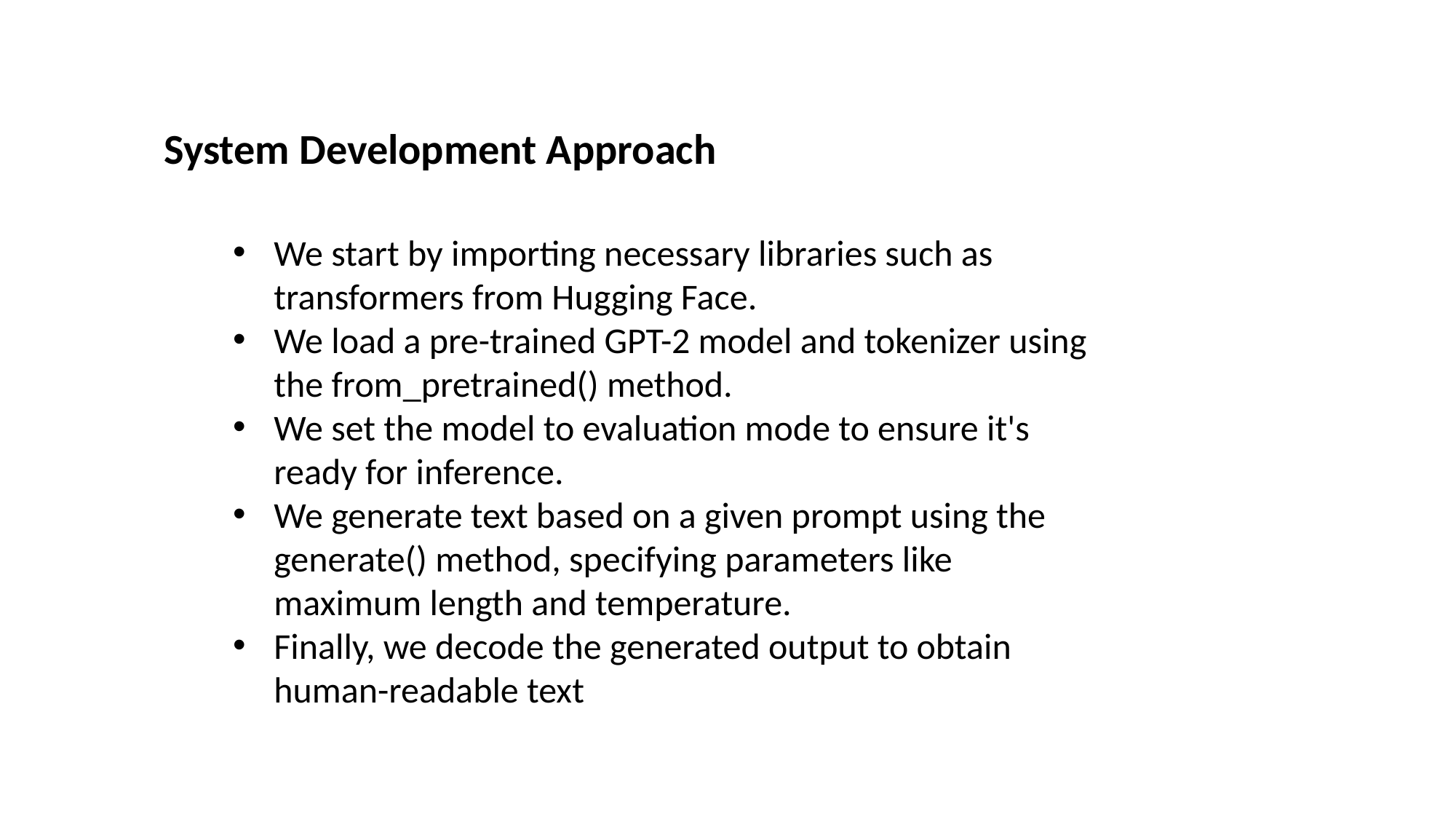

System Development Approach
We start by importing necessary libraries such as transformers from Hugging Face.
We load a pre-trained GPT-2 model and tokenizer using the from_pretrained() method.
We set the model to evaluation mode to ensure it's ready for inference.
We generate text based on a given prompt using the generate() method, specifying parameters like maximum length and temperature.
Finally, we decode the generated output to obtain human-readable text